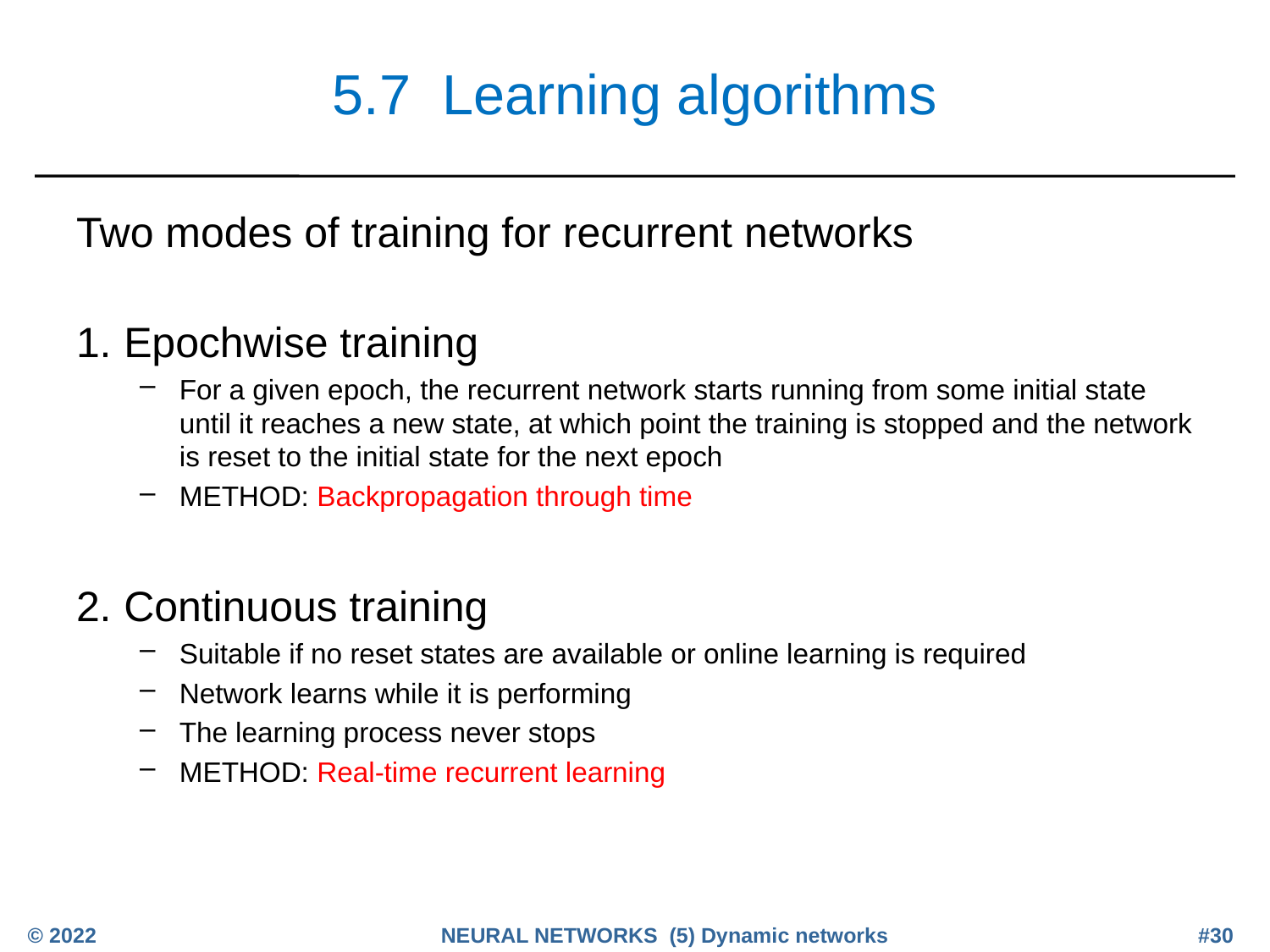

# 5.7  Learning algorithms

Two modes of training for recurrent networks

Epochwise training
For a given epoch, the recurrent network starts running from some initial state until it reaches a new state, at which point the training is stopped and the network is reset to the initial state for the next epoch
METHOD: Backpropagation through time

Continuous training
Suitable if no reset states are available or online learning is required
Network learns while it is performing
The learning process never stops
METHOD: Real-time recurrent learning
© 2022
NEURAL NETWORKS  (5) Dynamic networks
#30